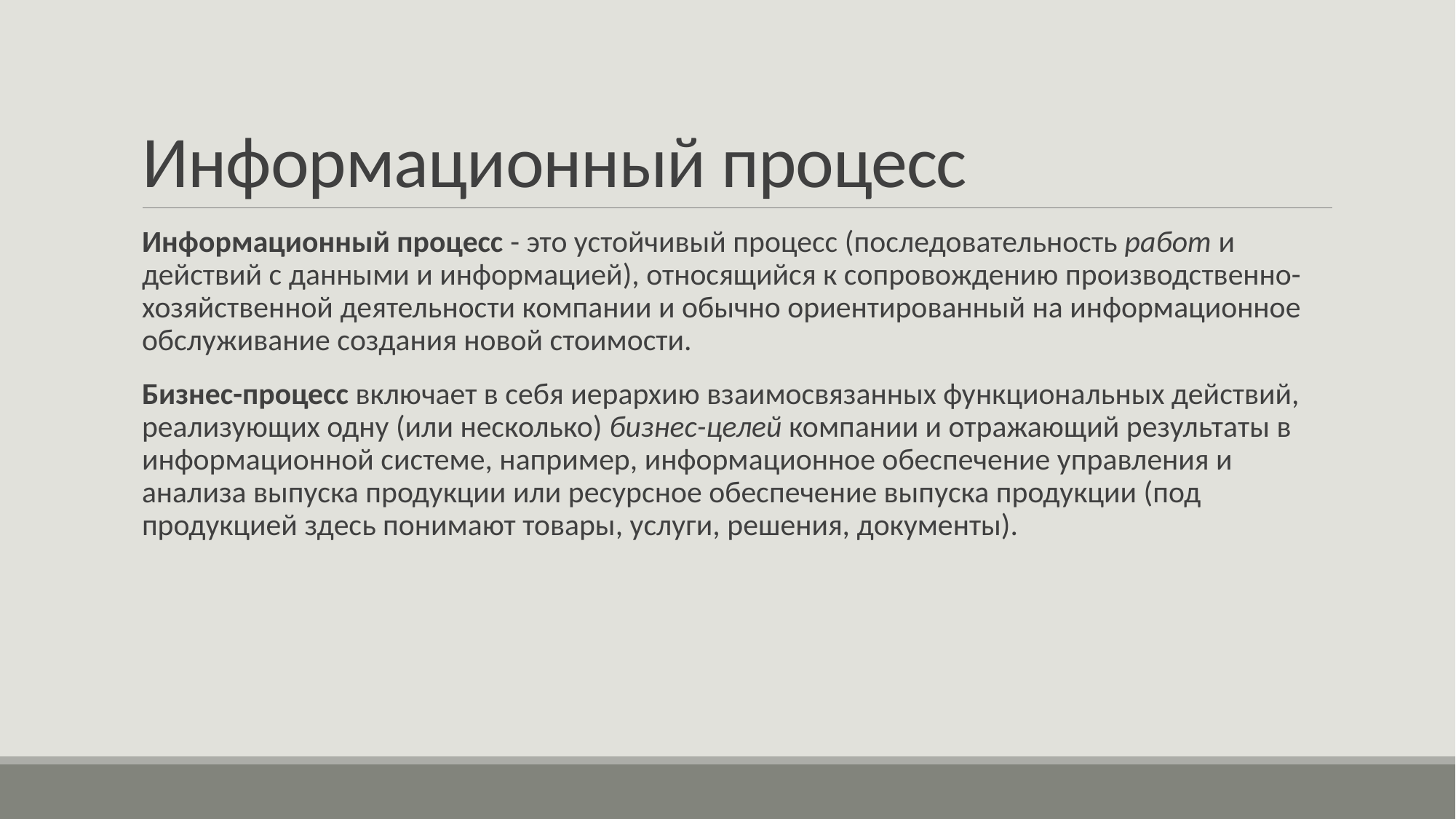

# Информационный процесс
Информационный процесс - это устойчивый процесс (последовательность работ и действий с данными и информацией), относящийся к сопровождению производственно-хозяйственной деятельности компании и обычно ориентированный на информационное обслуживание создания новой стоимости.
Бизнес-процесс включает в себя иерархию взаимосвязанных функциональных действий, реализующих одну (или несколько) бизнес-целей компании и отражающий результаты в информационной системе, например, информационное обеспечение управления и анализа выпуска продукции или ресурсное обеспечение выпуска продукции (под продукцией здесь понимают товары, услуги, решения, документы).